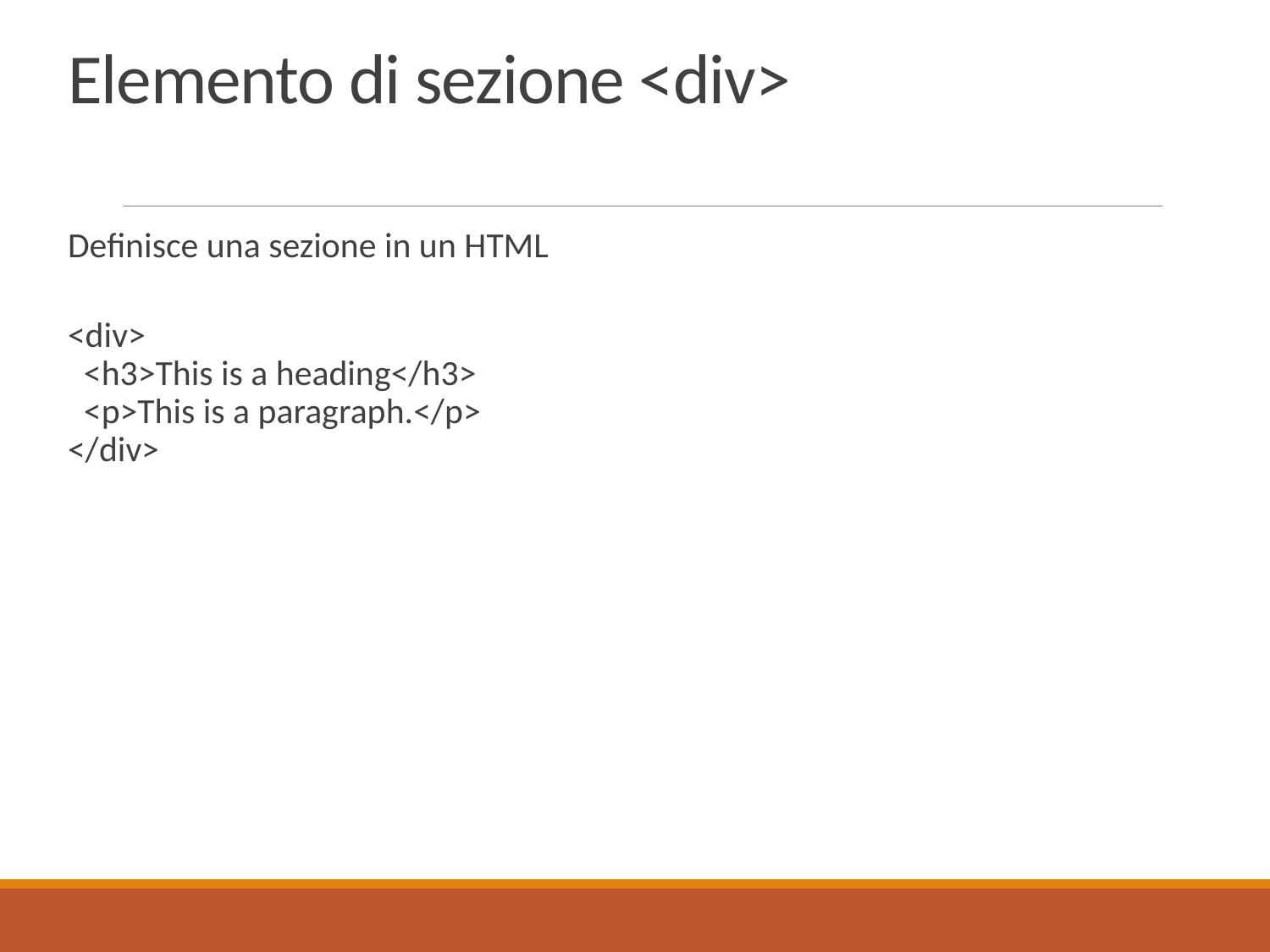

# Elemento di sezione <div>
Definisce una sezione in un HTML

<div>
  <h3>This is a heading</h3>
  <p>This is a paragraph.</p>
</div>